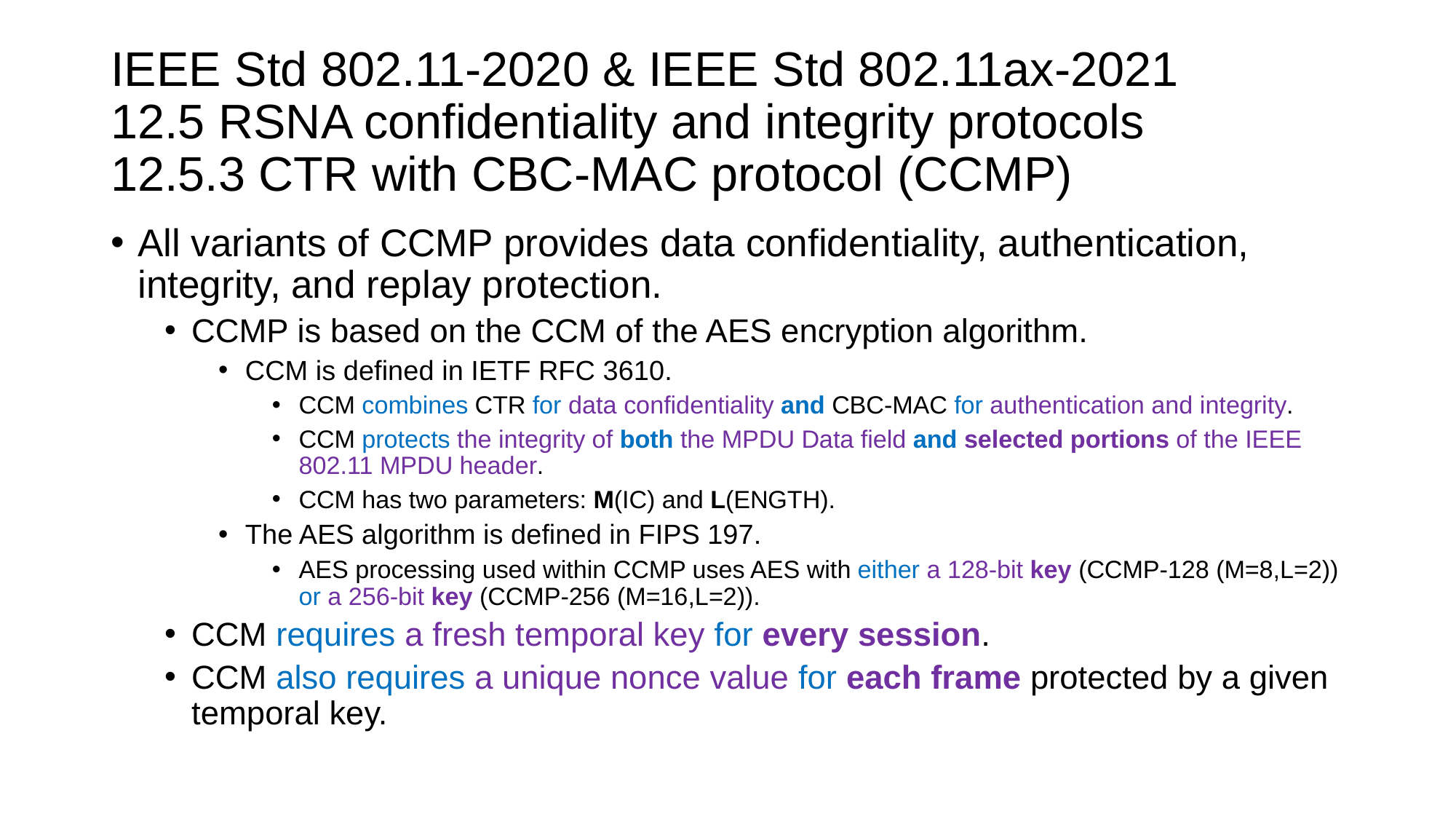

# IEEE Std 802.11-2020 & IEEE Std 802.11ax-2021 12.5 RSNA confidentiality and integrity protocols 12.5.3 CTR with CBC-MAC protocol (CCMP)
All variants of CCMP provides data confidentiality, authentication, integrity, and replay protection.
CCMP is based on the CCM of the AES encryption algorithm.
CCM is defined in IETF RFC 3610.
CCM combines CTR for data confidentiality and CBC-MAC for authentication and integrity.
CCM protects the integrity of both the MPDU Data field and selected portions of the IEEE 802.11 MPDU header.
CCM has two parameters: M(IC) and L(ENGTH).
The AES algorithm is defined in FIPS 197.
AES processing used within CCMP uses AES with either a 128-bit key (CCMP-128 (M=8,L=2)) or a 256-bit key (CCMP-256 (M=16,L=2)).
CCM requires a fresh temporal key for every session.
CCM also requires a unique nonce value for each frame protected by a given temporal key.